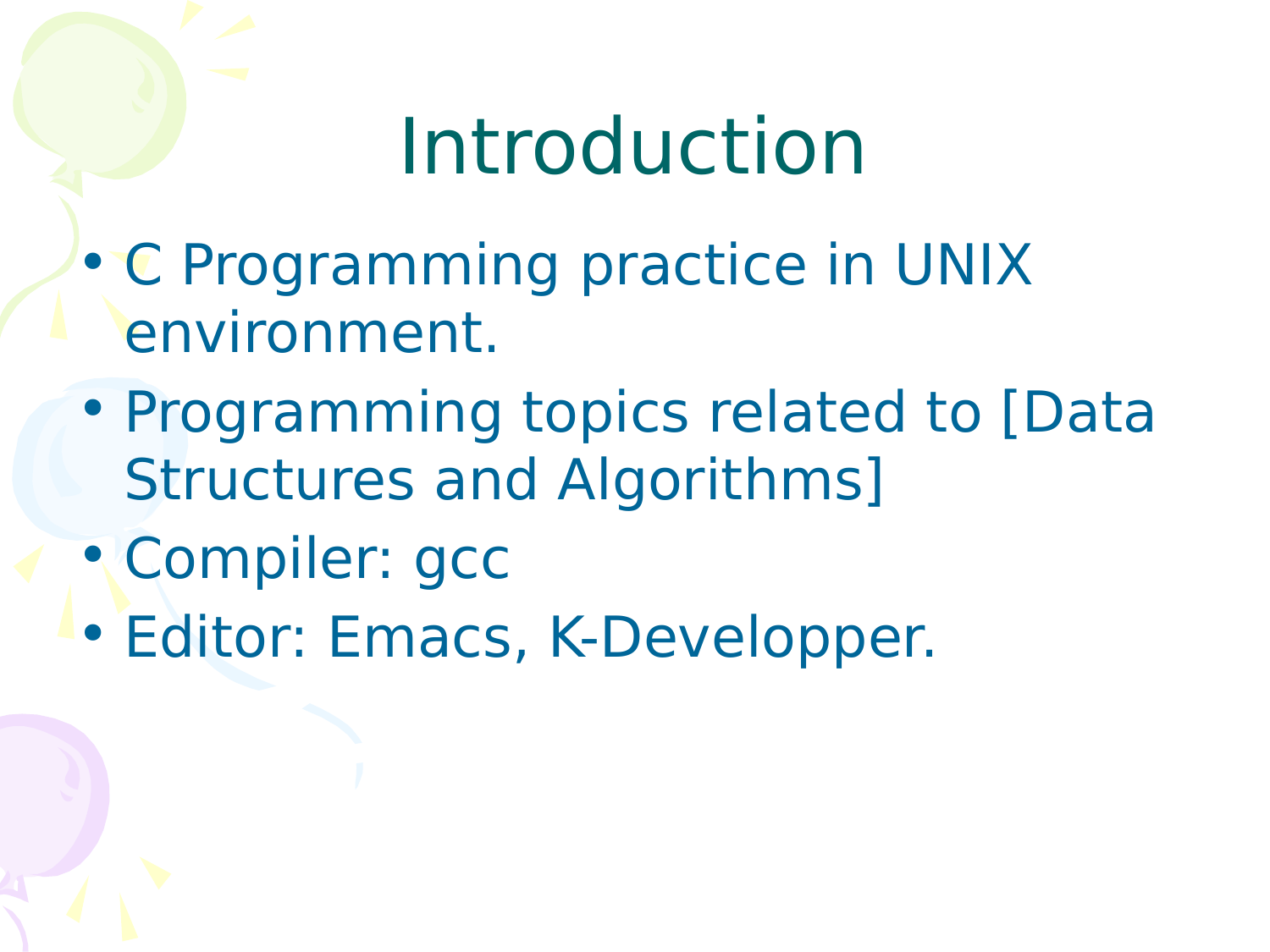

# Introduction
C Programming practice in UNIX environment.
Programming topics related to [Data Structures and Algorithms]
Compiler: gcc
Editor: Emacs, K-Developper.